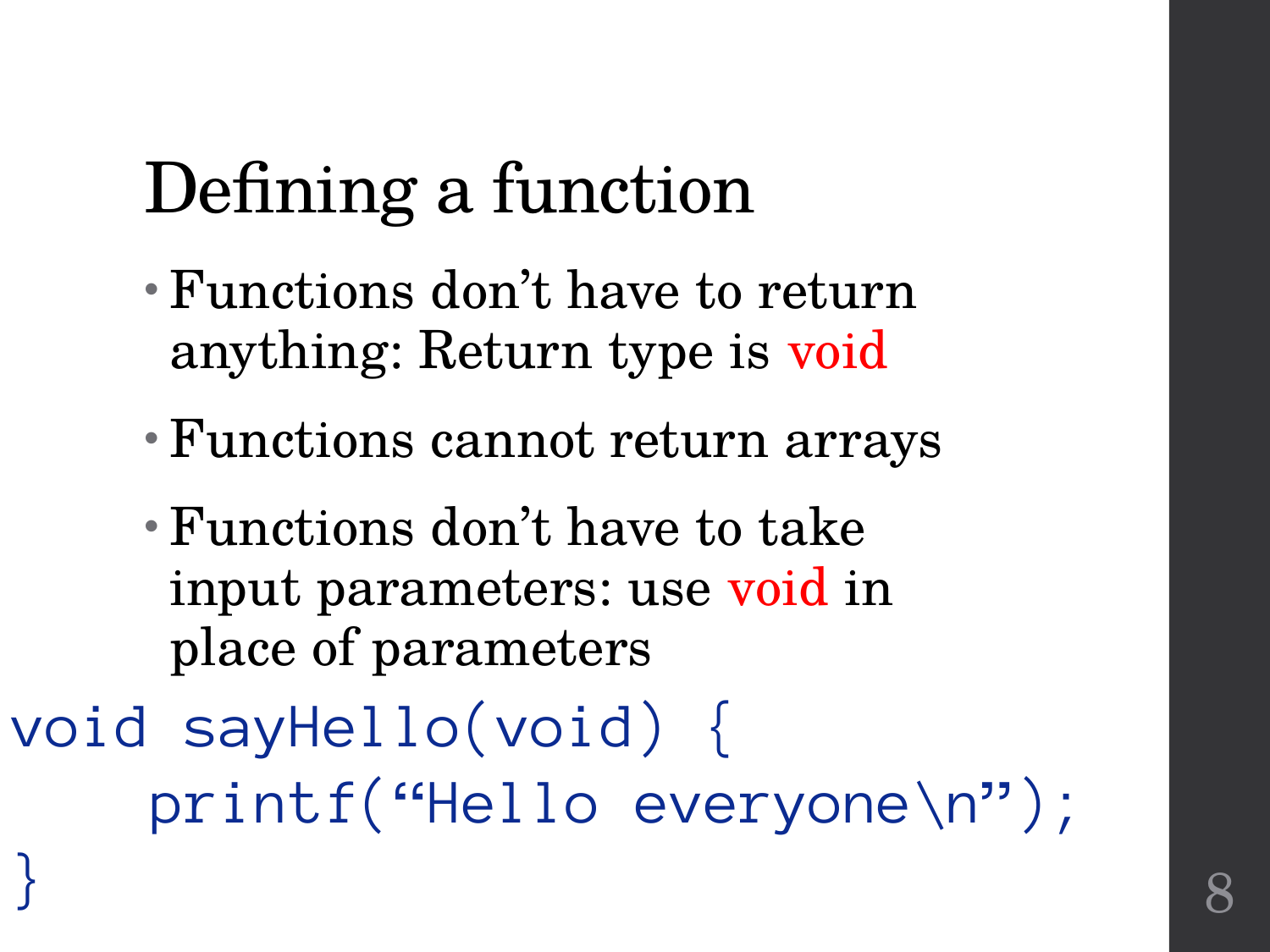

# Defining a function
Functions don’t have to return anything: Return type is void
Functions cannot return arrays
Functions don’t have to take input parameters: use void in place of parameters

void sayHello(void) {
    printf(“Hello everyone\n”);
}
8